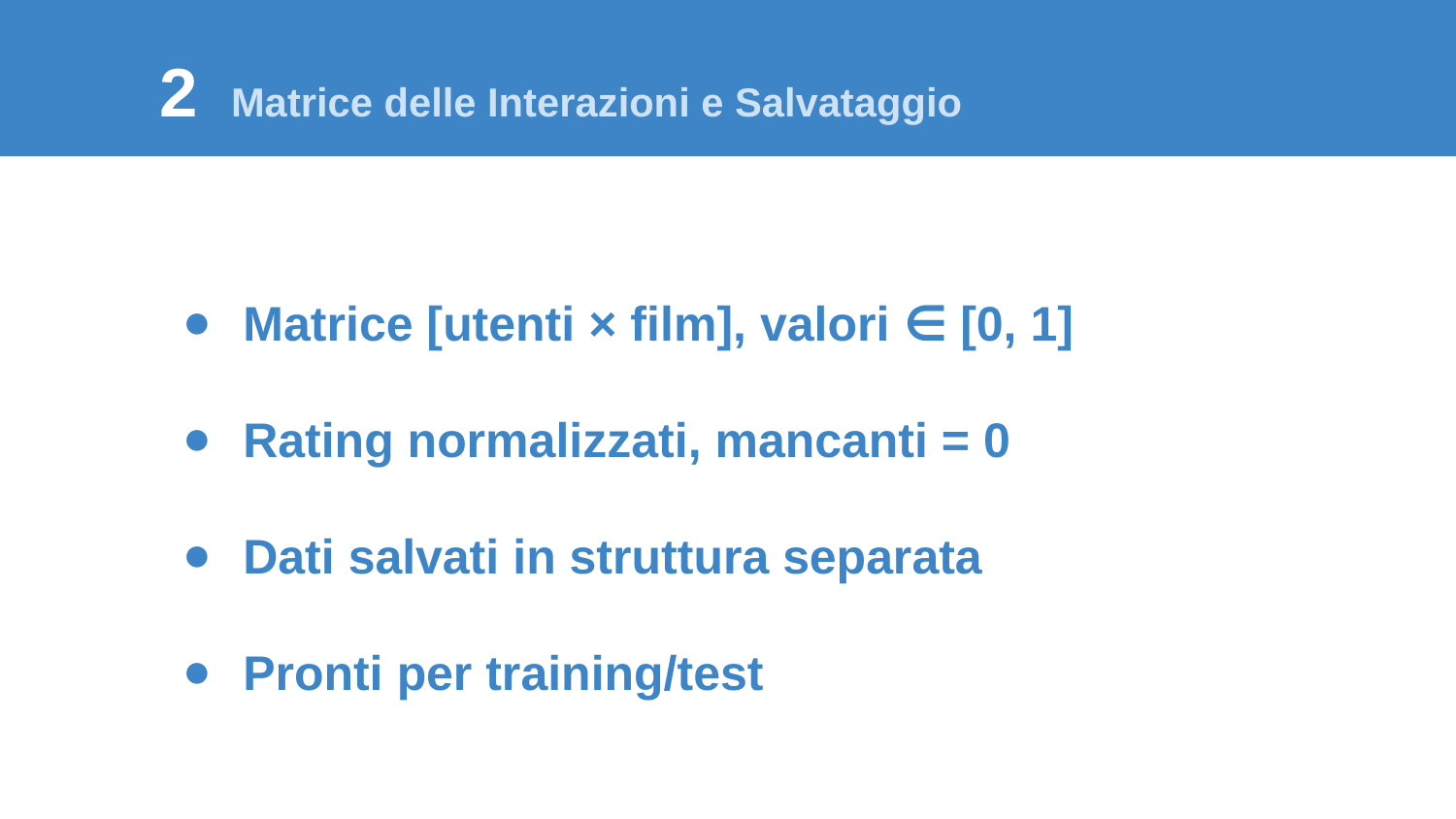

2   Matrice delle Interazioni e Salvataggio
Matrice [utenti × film], valori ∈ [0, 1]
Rating normalizzati, mancanti = 0
Dati salvati in struttura separata
Pronti per training/test